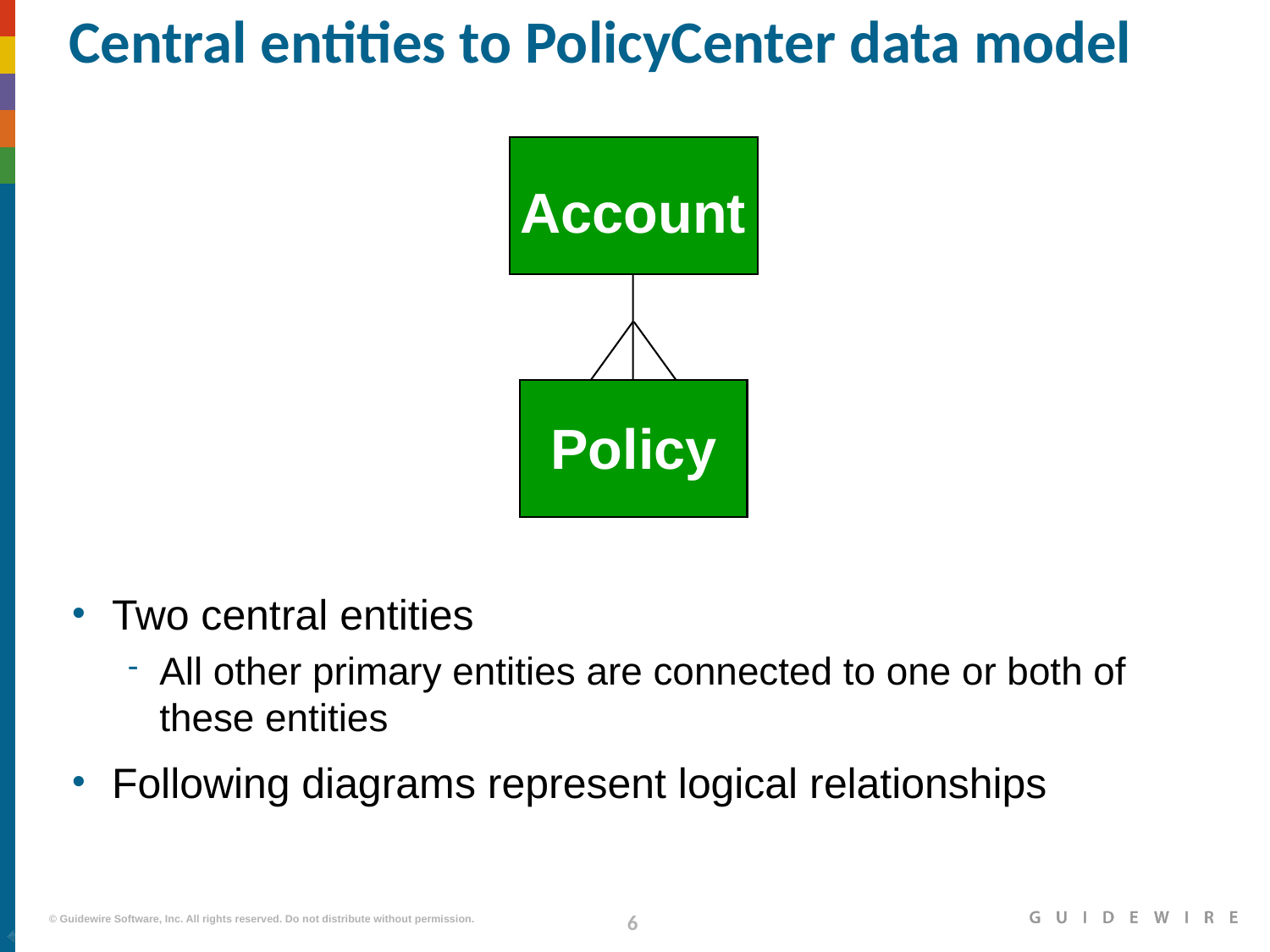

# Central entities to PolicyCenter data model

Account

Policy
Two central entities
All other primary entities are connected to one or both of these entities
Following diagrams represent logical relationships